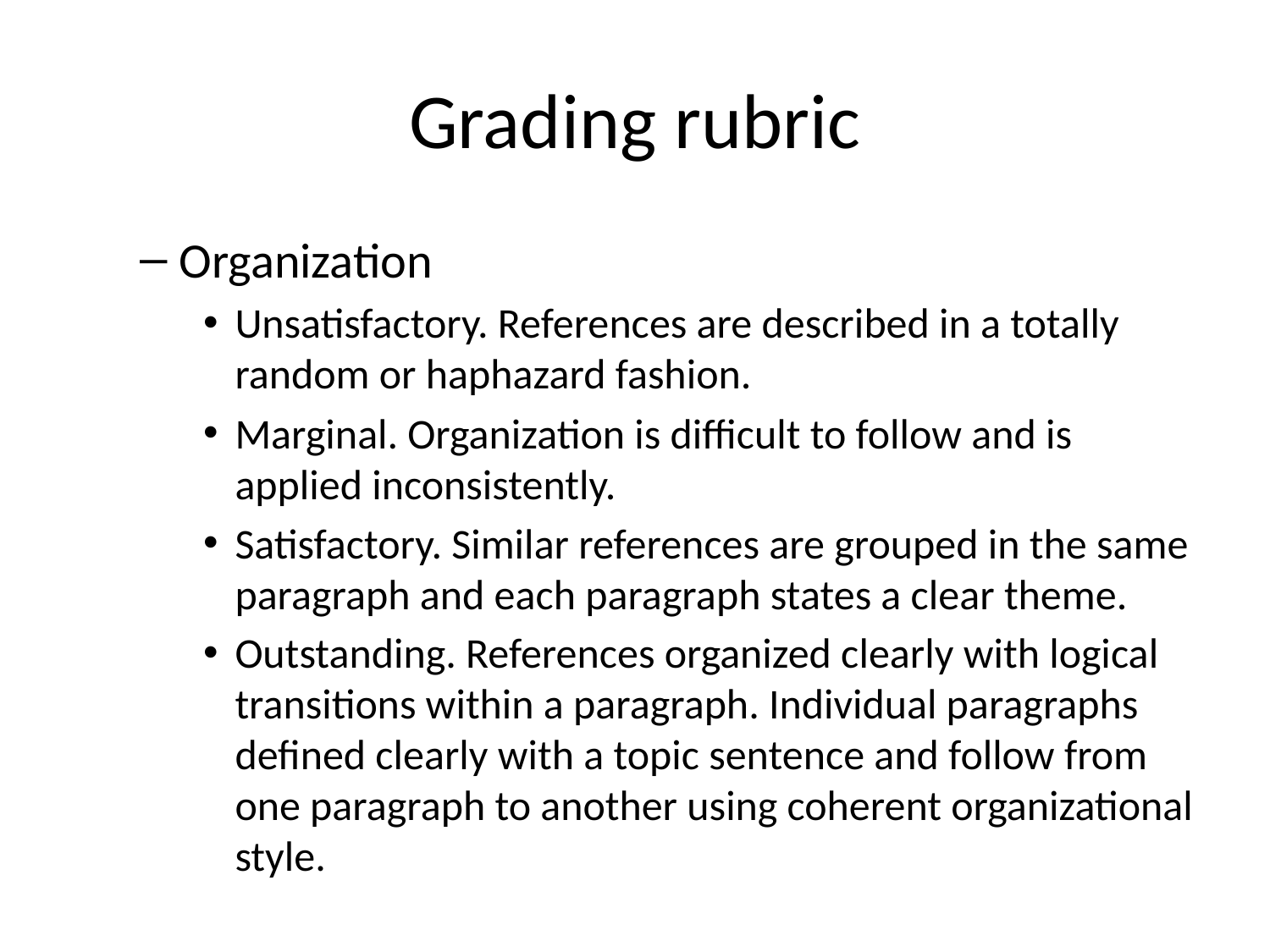

# Grading rubric
Organization
Unsatisfactory. References are described in a totally random or haphazard fashion.
Marginal. Organization is difficult to follow and is applied inconsistently.
Satisfactory. Similar references are grouped in the same paragraph and each paragraph states a clear theme.
Outstanding. References organized clearly with logical transitions within a paragraph. Individual paragraphs defined clearly with a topic sentence and follow from one paragraph to another using coherent organizational style.